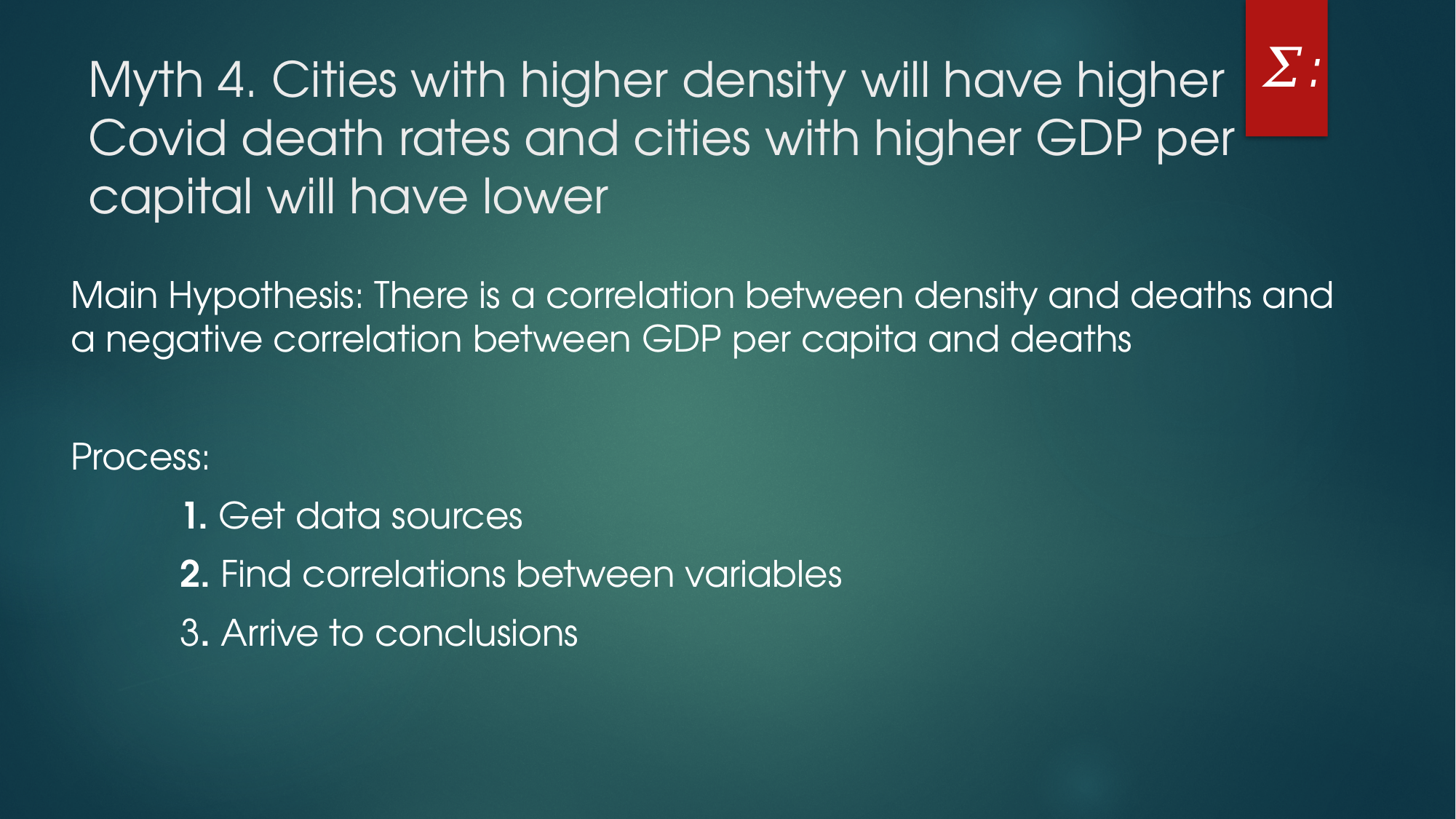

𝛴:
# Myth 4. Cities with higher density will have higher Covid death rates and cities with higher GDP per capital will have lower
Main Hypothesis: There is a correlation between density and deaths and a negative correlation between GDP per capita and deaths

Process:
	1. Get data sources
	2. Find correlations between variables
	3. Arrive to conclusions